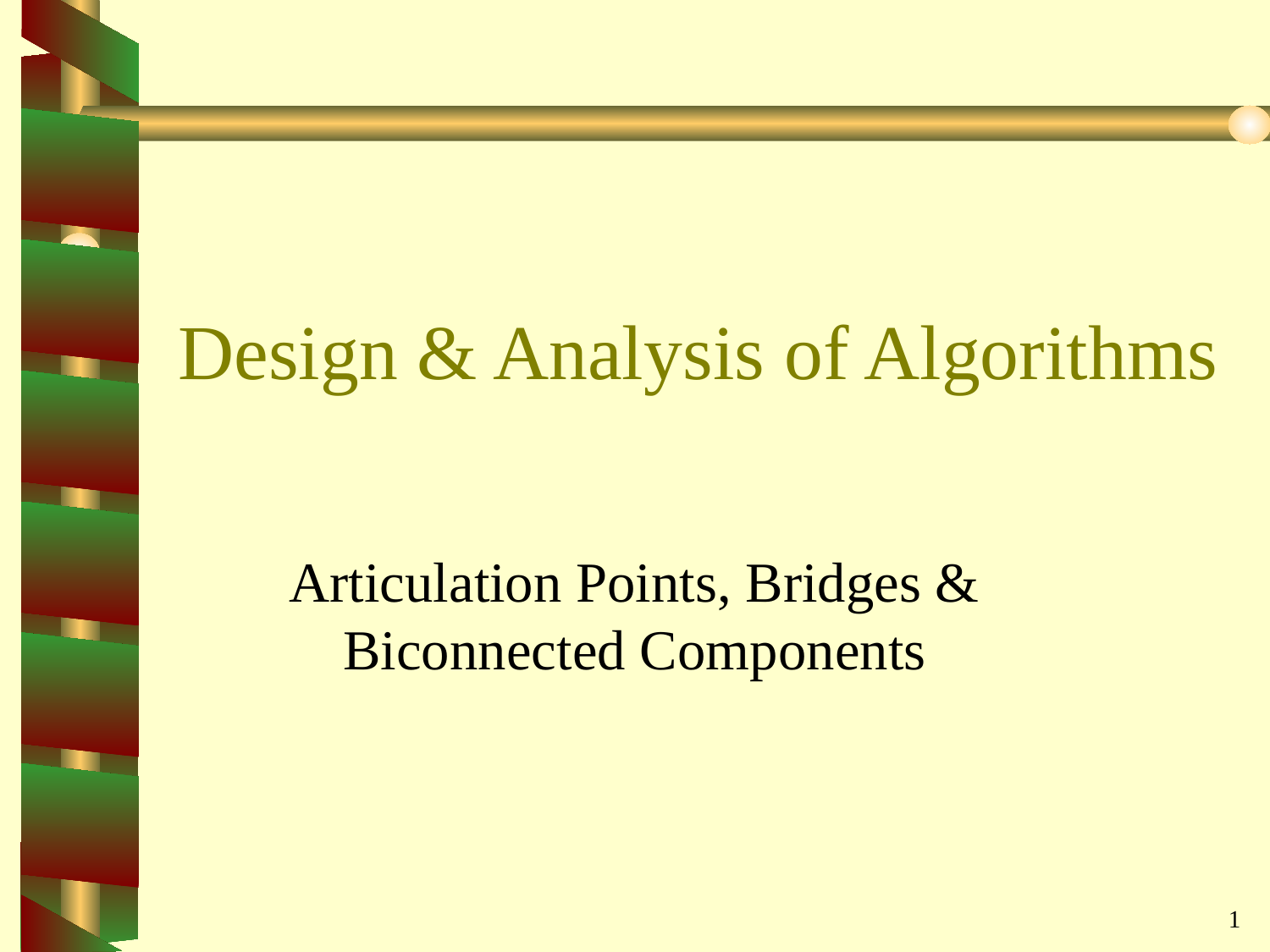

# Design & Analysis of Algorithms
Articulation Points, Bridges & Biconnected Components